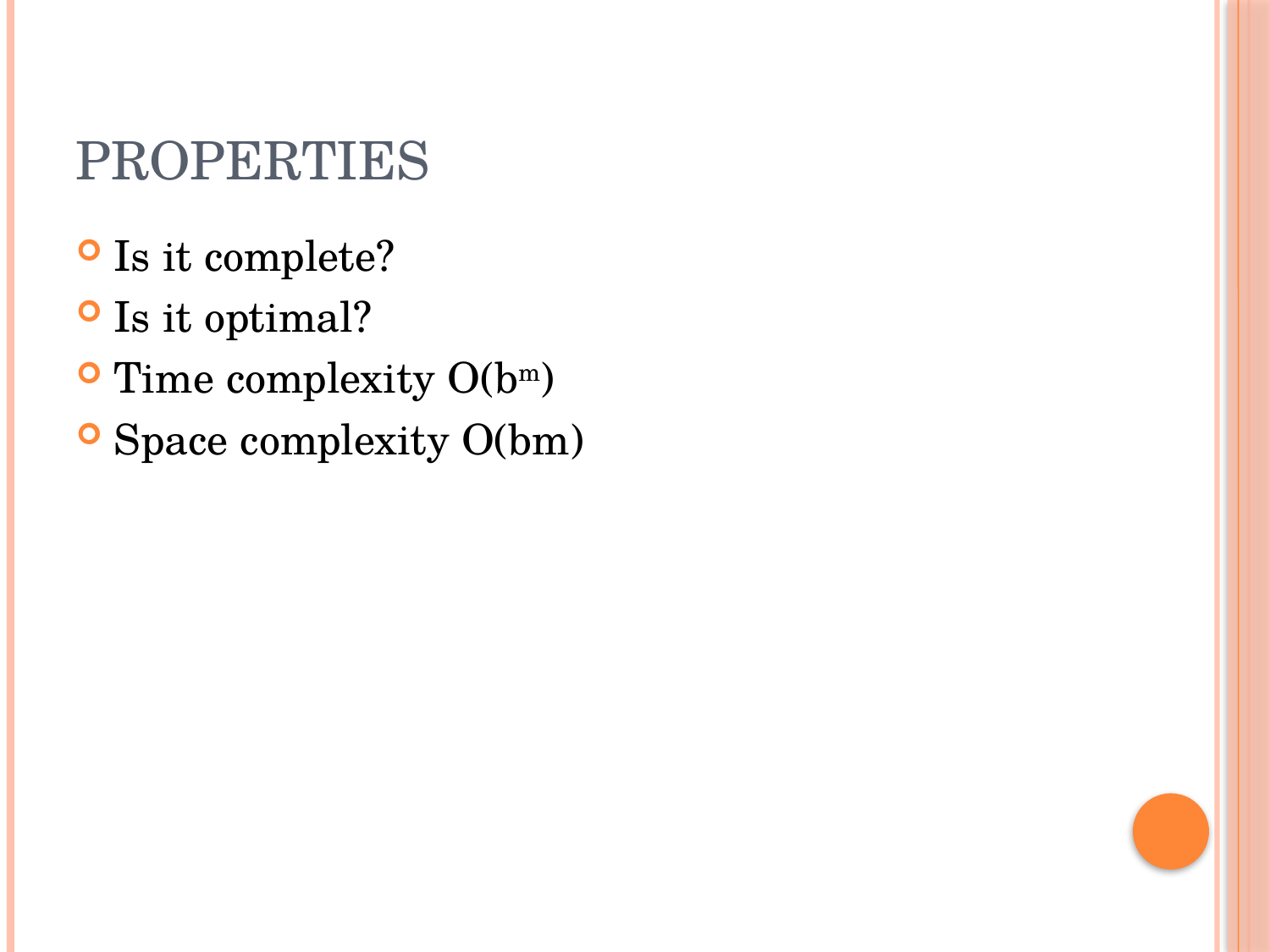

# Properties
Is it complete?
Is it optimal?
Time complexity O(bm)
Space complexity O(bm)